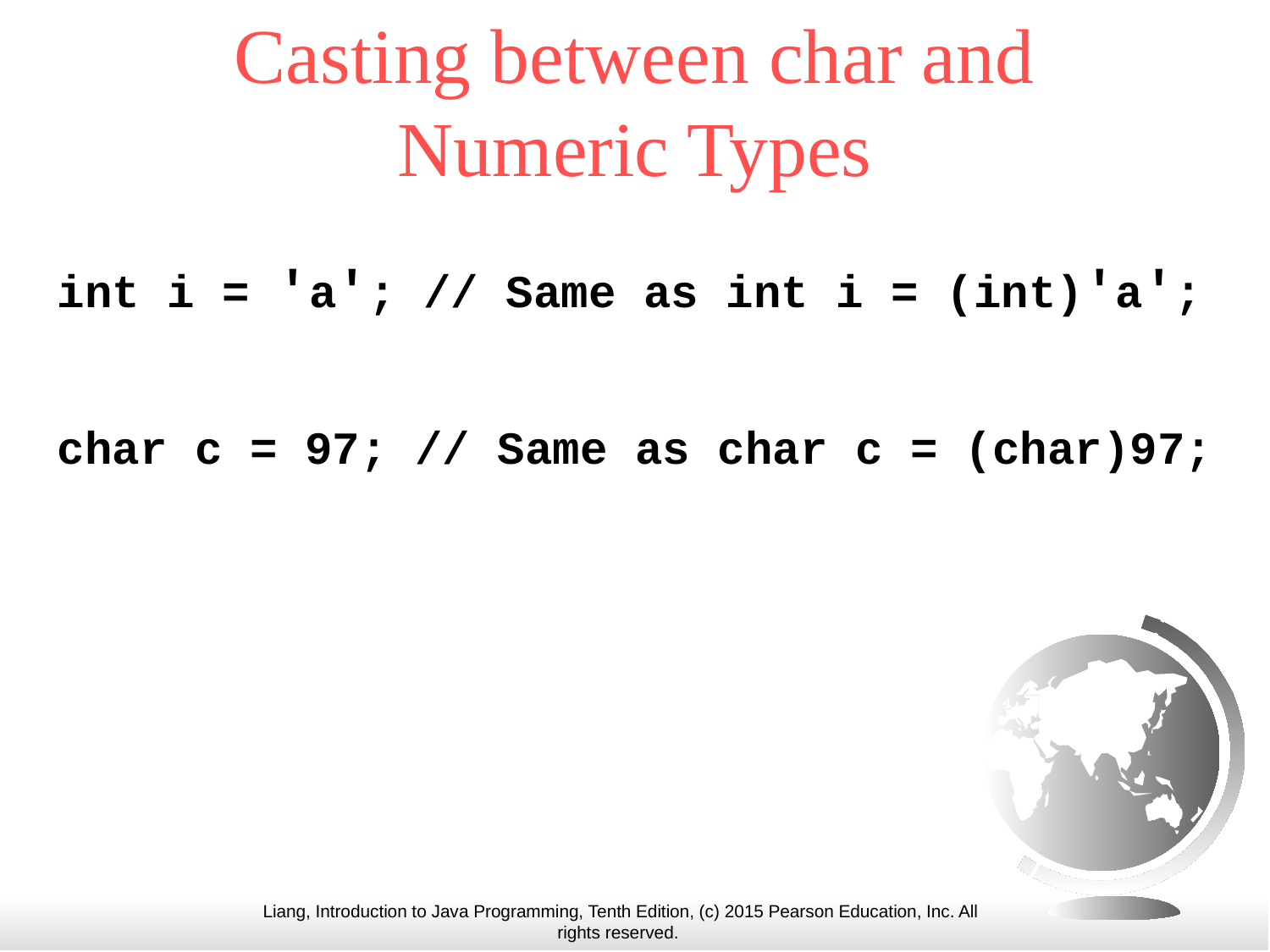

# Casting between char and Numeric Types
int i = 'a'; // Same as int i = (int)'a';

char c = 97; // Same as char c = (char)97;
18